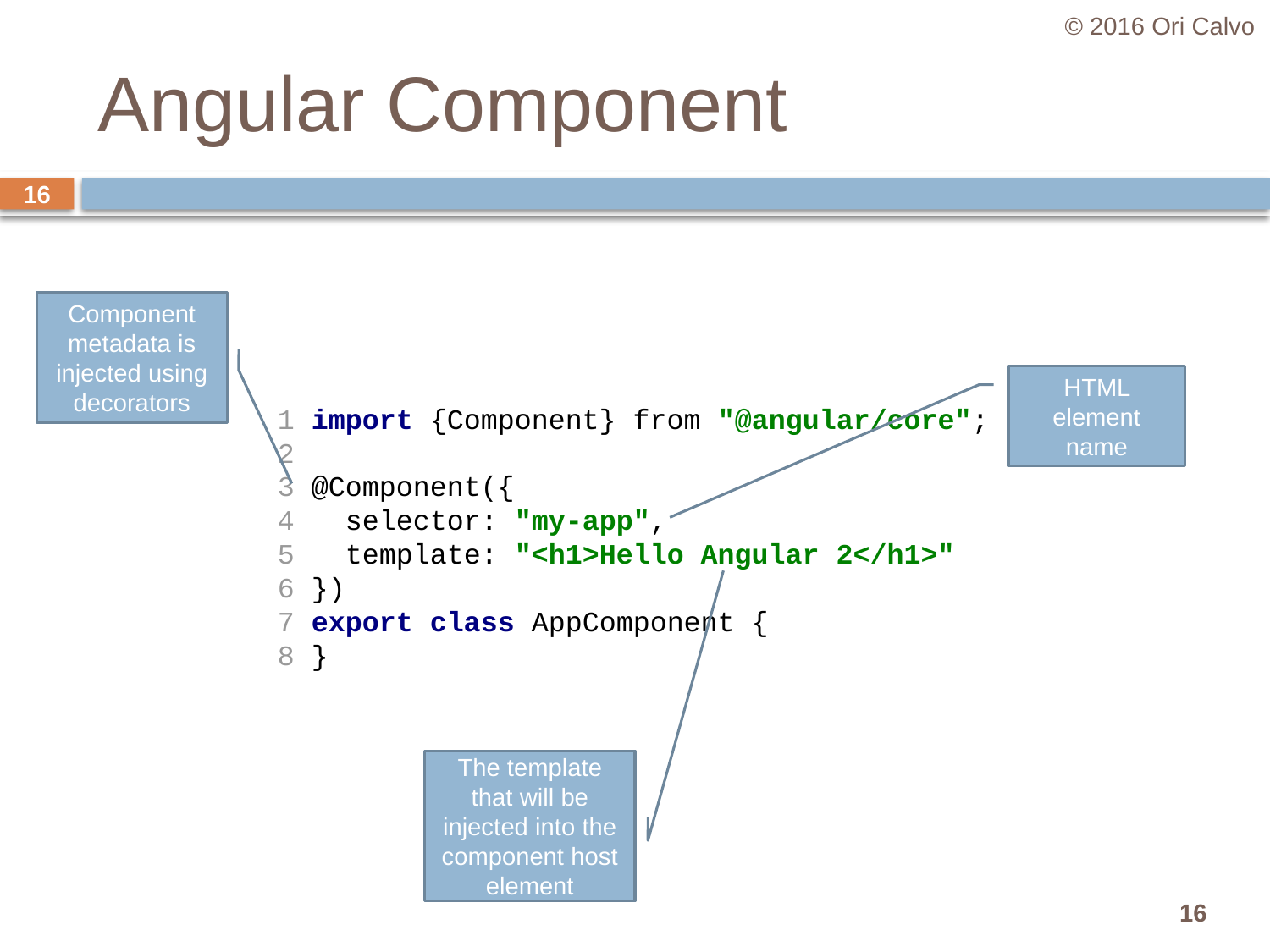

© 2016 Ori Calvo
# Angular Component
16
Component metadata is injected using decorators
HTML element name
1 import {Component} from "@angular/core";
2
3 @Component({
4   selector: "my-app",
5   template: "<h1>Hello Angular 2</h1>"
6 })
7 export class AppComponent {
8 }
The template that will be injected into the component host element